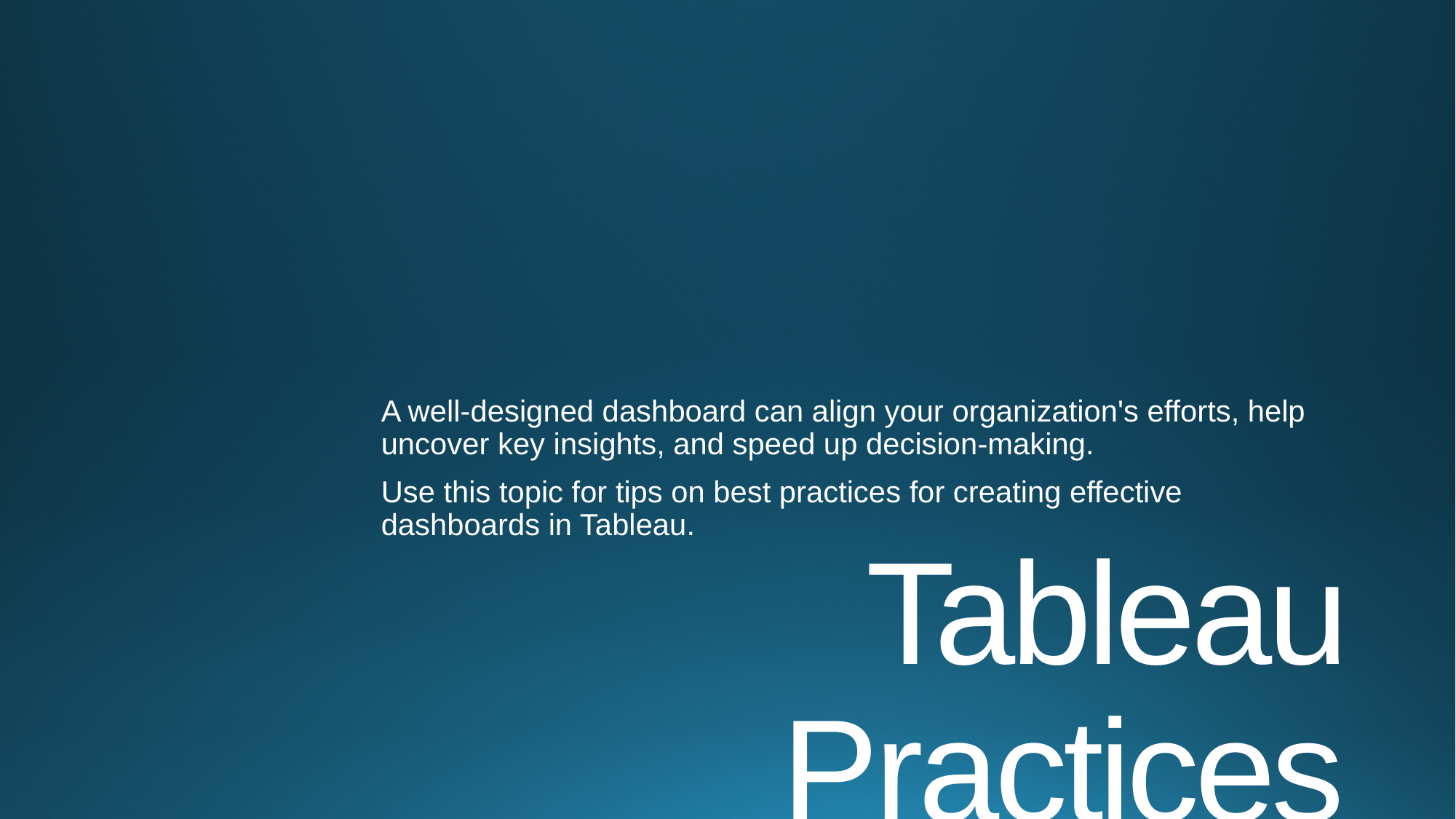

A well-designed dashboard can align your organization's efforts, help uncover key insights, and speed up decision-making.
Use this topic for tips on best practices for creating effective dashboards in Tableau.
# Tableau Practices